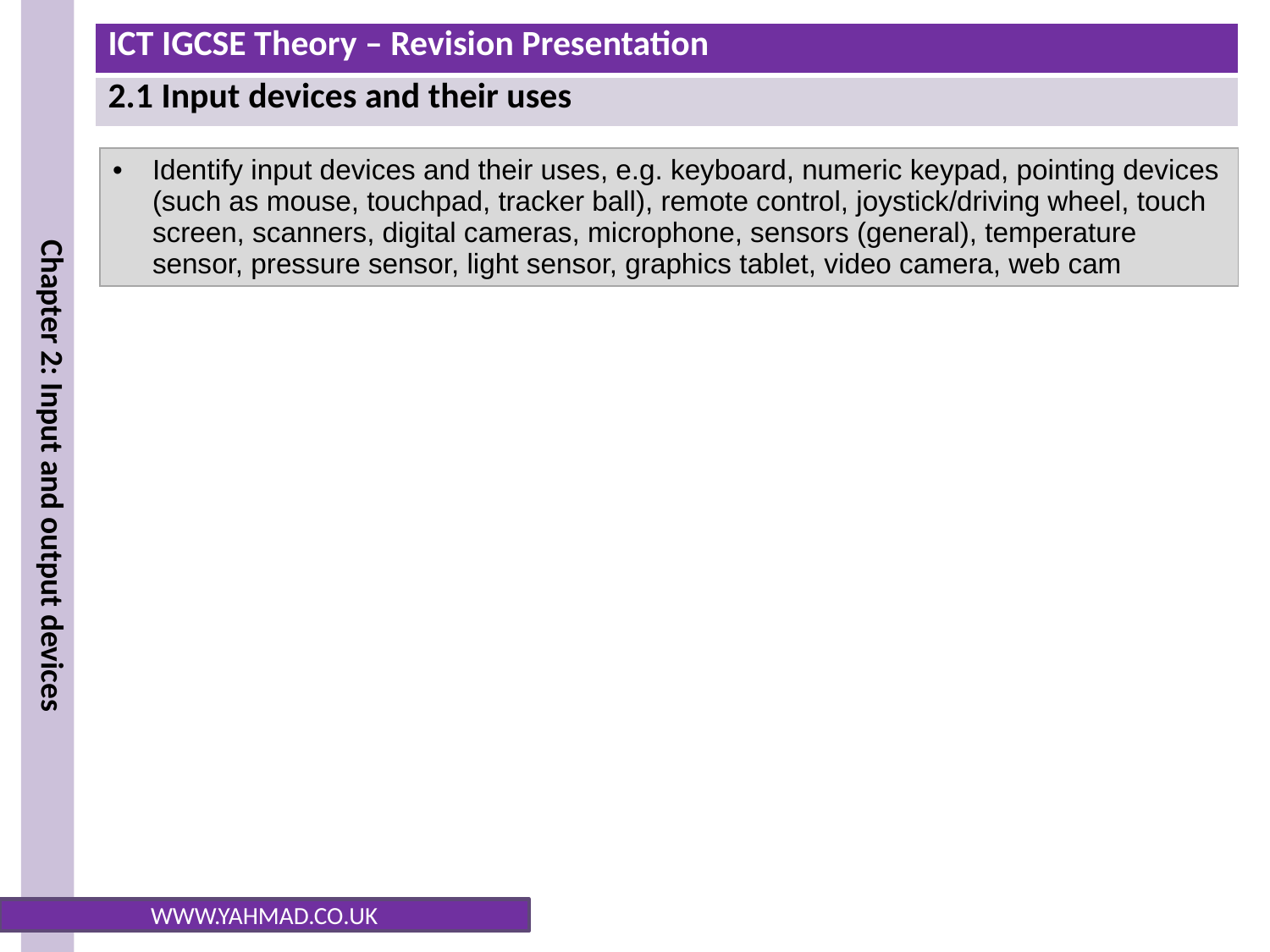

| Identify input devices and their uses, e.g. keyboard, numeric keypad, pointing devices (such as mouse, touchpad, tracker ball), remote control, joystick/driving wheel, touch screen, scanners, digital cameras, microphone, sensors (general), temperature sensor, pressure sensor, light sensor, graphics tablet, video camera, web cam |
| --- |